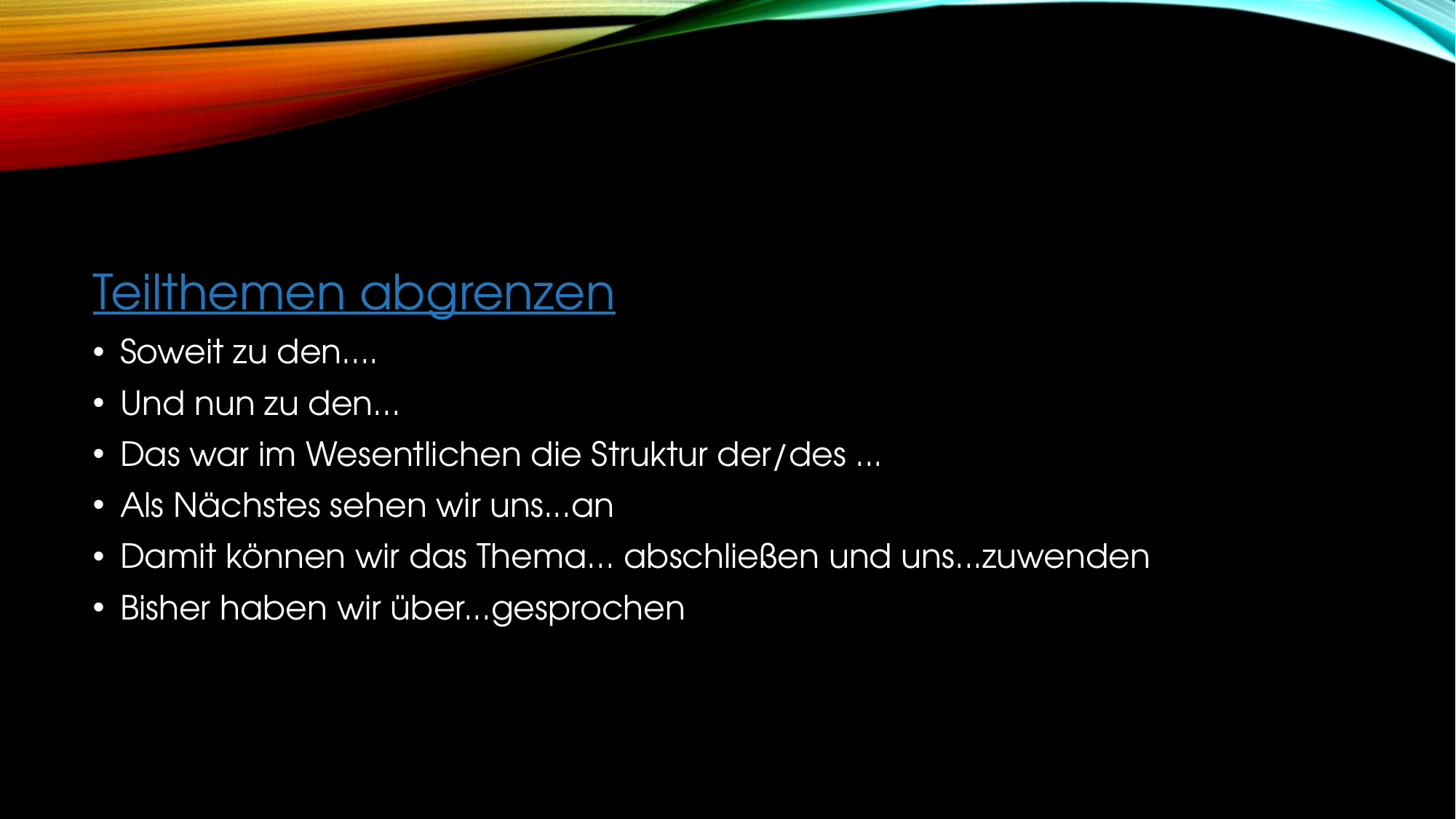

Teilthemen abgrenzen
Soweit zu den....
Und nun zu den...
Das war im Wesentlichen die Struktur der/des ...
Als Nächstes sehen wir uns...an
Damit können wir das Thema... abschließen und uns...zuwenden
Bisher haben wir über...gesprochen